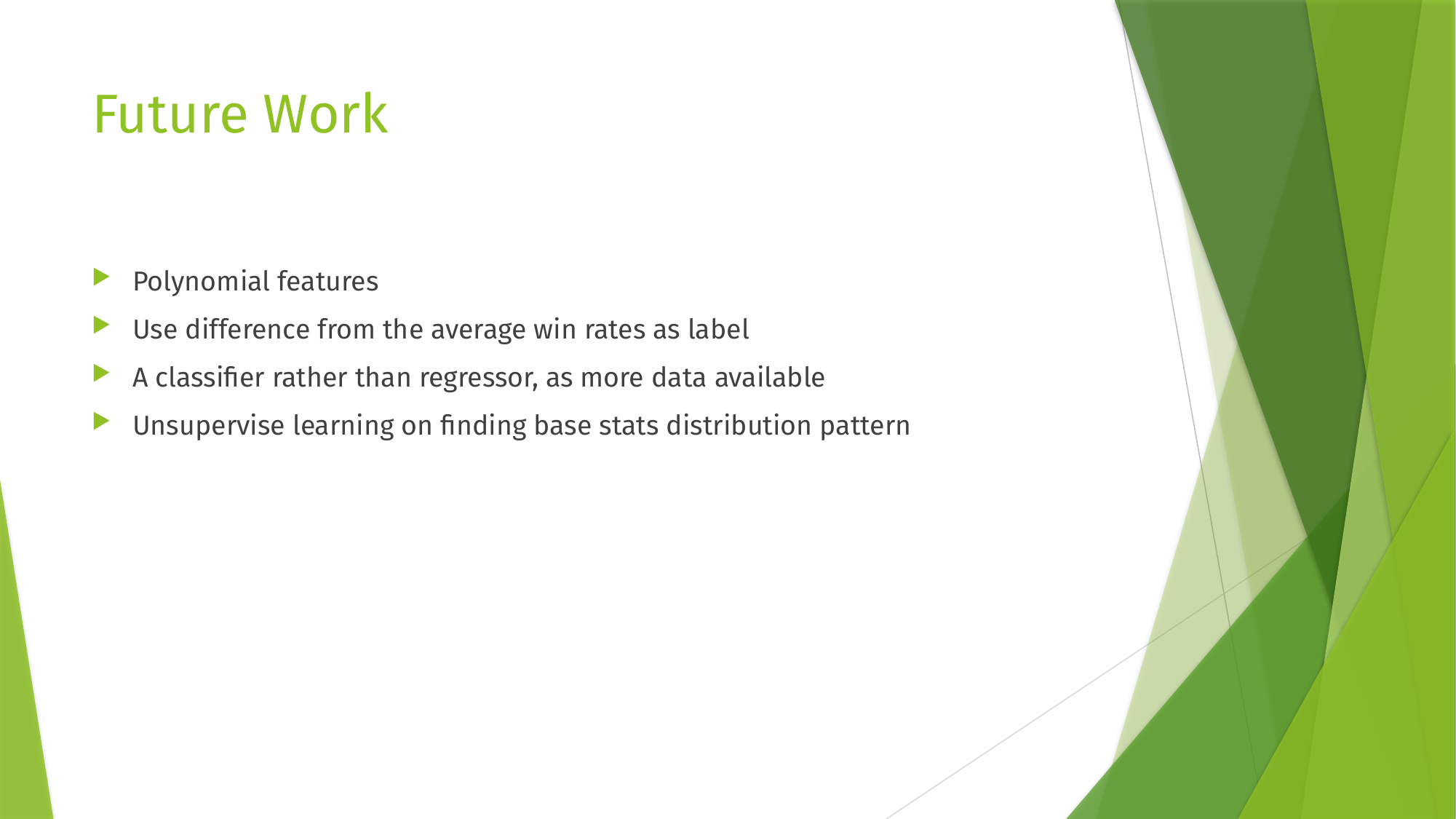

# Future Work
Polynomial features
Use difference from the average win rates as label
A classifier rather than regressor, as more data available
Unsupervise learning on finding base stats distribution pattern